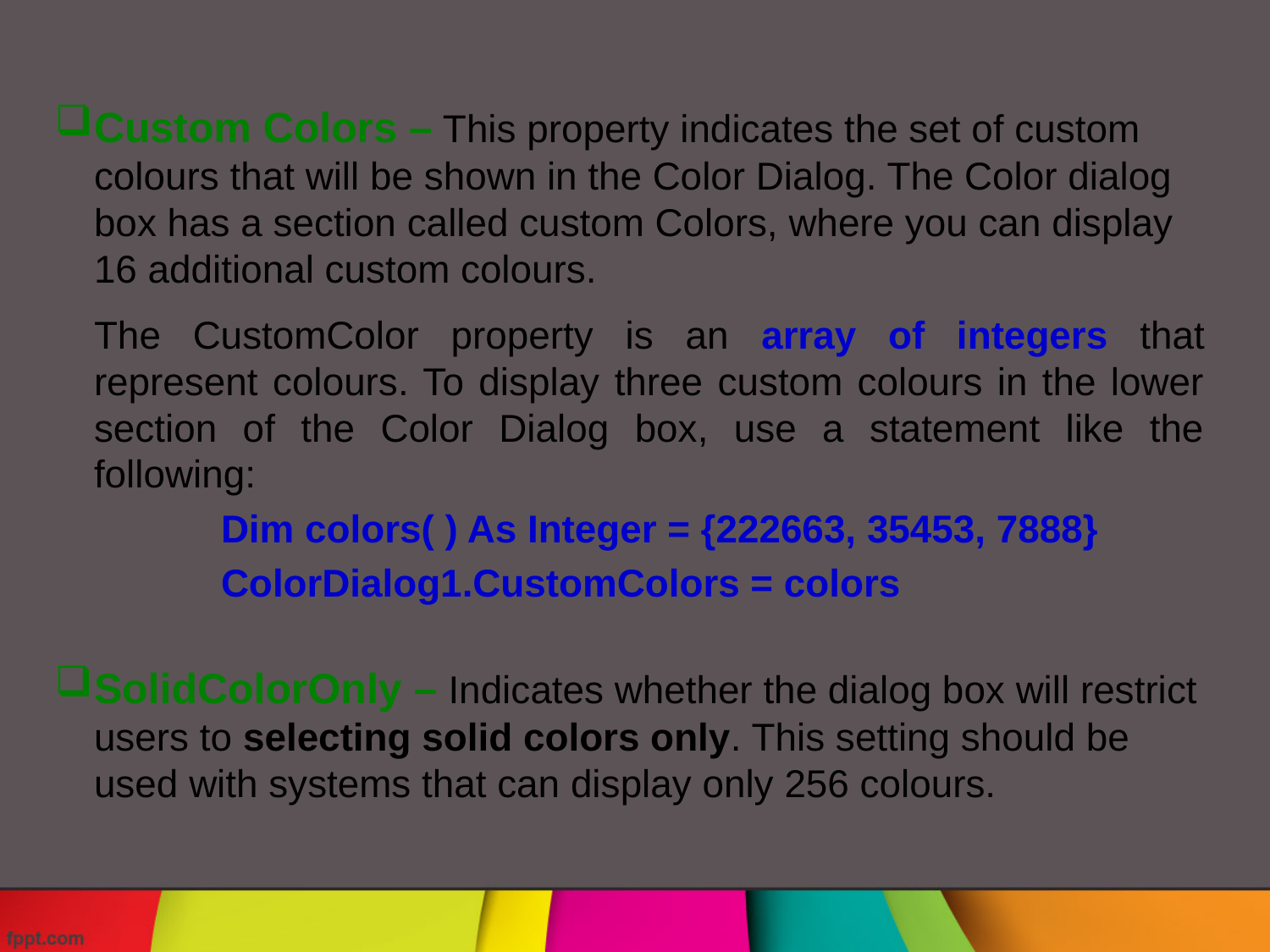

Custom Colors – This property indicates the set of custom colours that will be shown in the Color Dialog. The Color dialog box has a section called custom Colors, where you can display 16 additional custom colours.
	The CustomColor property is an array of integers that represent colours. To display three custom colours in the lower section of the Color Dialog box, use a statement like the following:
		Dim colors( ) As Integer = {222663, 35453, 7888}
		ColorDialog1.CustomColors = colors

SolidColorOnly – Indicates whether the dialog box will restrict users to selecting solid colors only. This setting should be used with systems that can display only 256 colours.